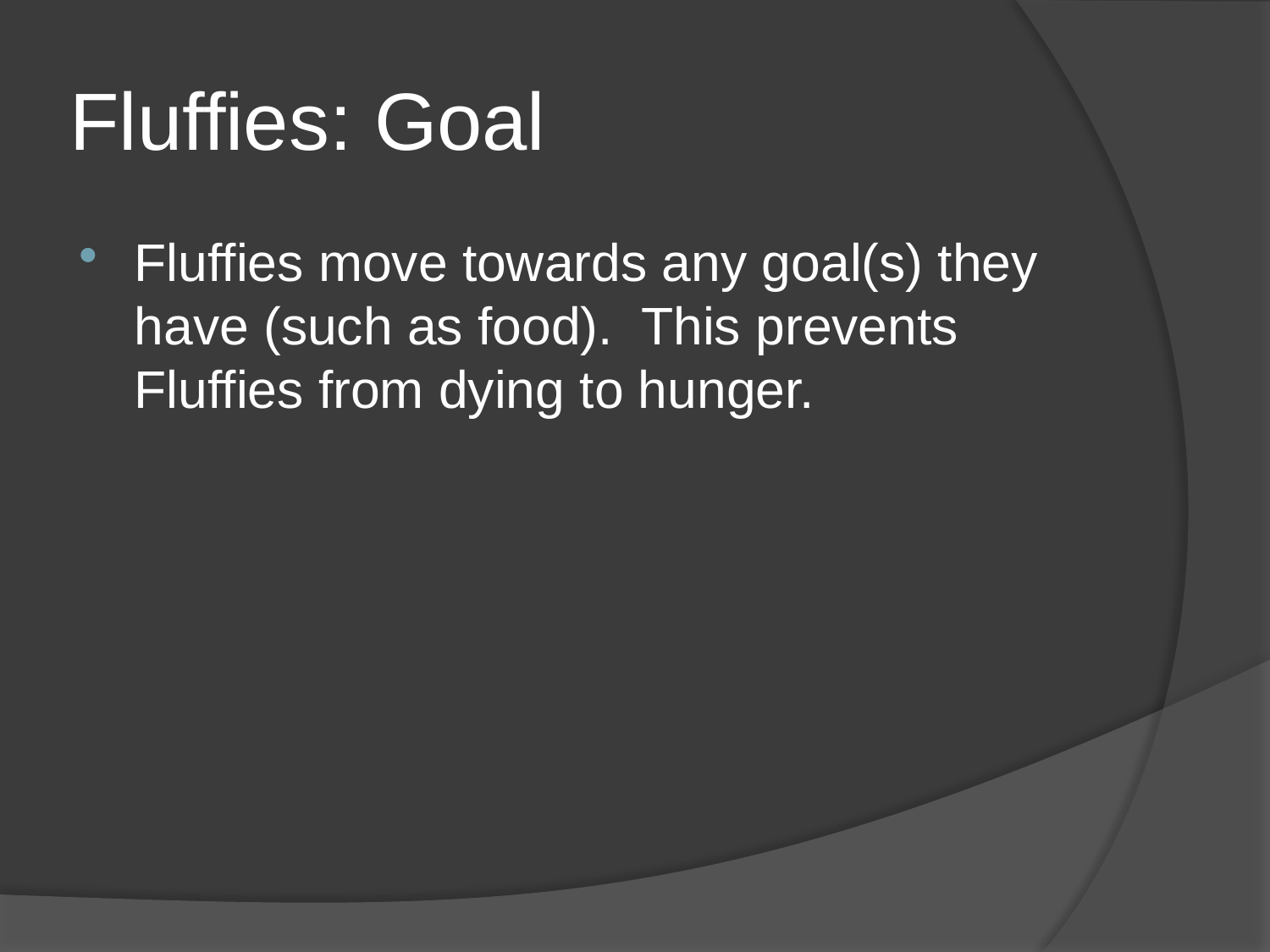

# Fluffies: Goal
Fluffies move towards any goal(s) they have (such as food).  This prevents Fluffies from dying to hunger.